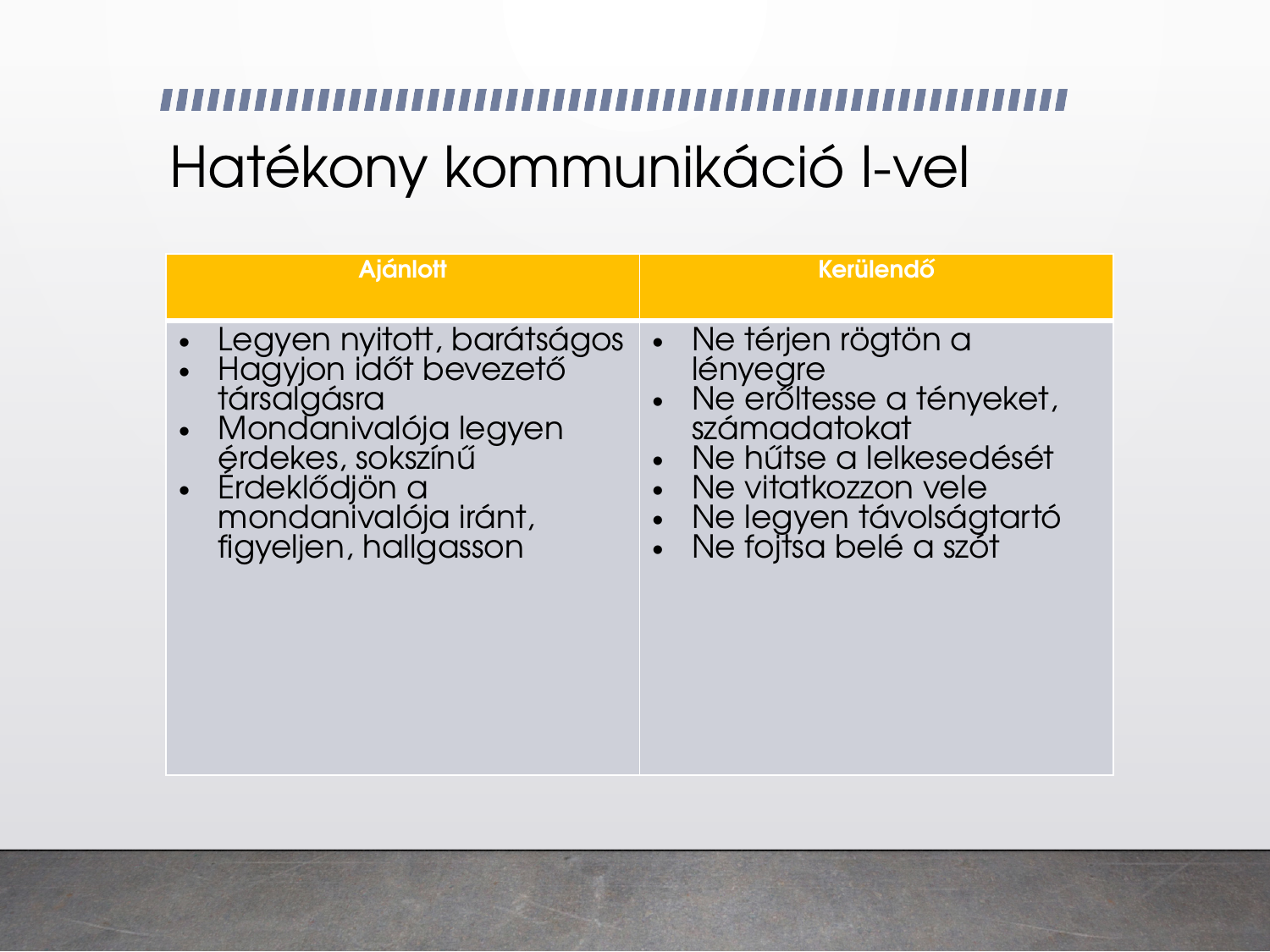

# Hatékony kommunikáció I-vel
| Ajánlott | Kerülendő |
| --- | --- |
| Legyen nyitott, barátságos Hagyjon időt bevezető társalgásra Mondanivalója legyen érdekes, sokszínű Érdeklődjön a mondanivalója iránt, figyeljen, hallgasson | Ne térjen rögtön a lényegre Ne erőltesse a tényeket, számadatokat Ne hűtse a lelkesedését Ne vitatkozzon vele Ne legyen távolságtartó Ne fojtsa belé a szót |